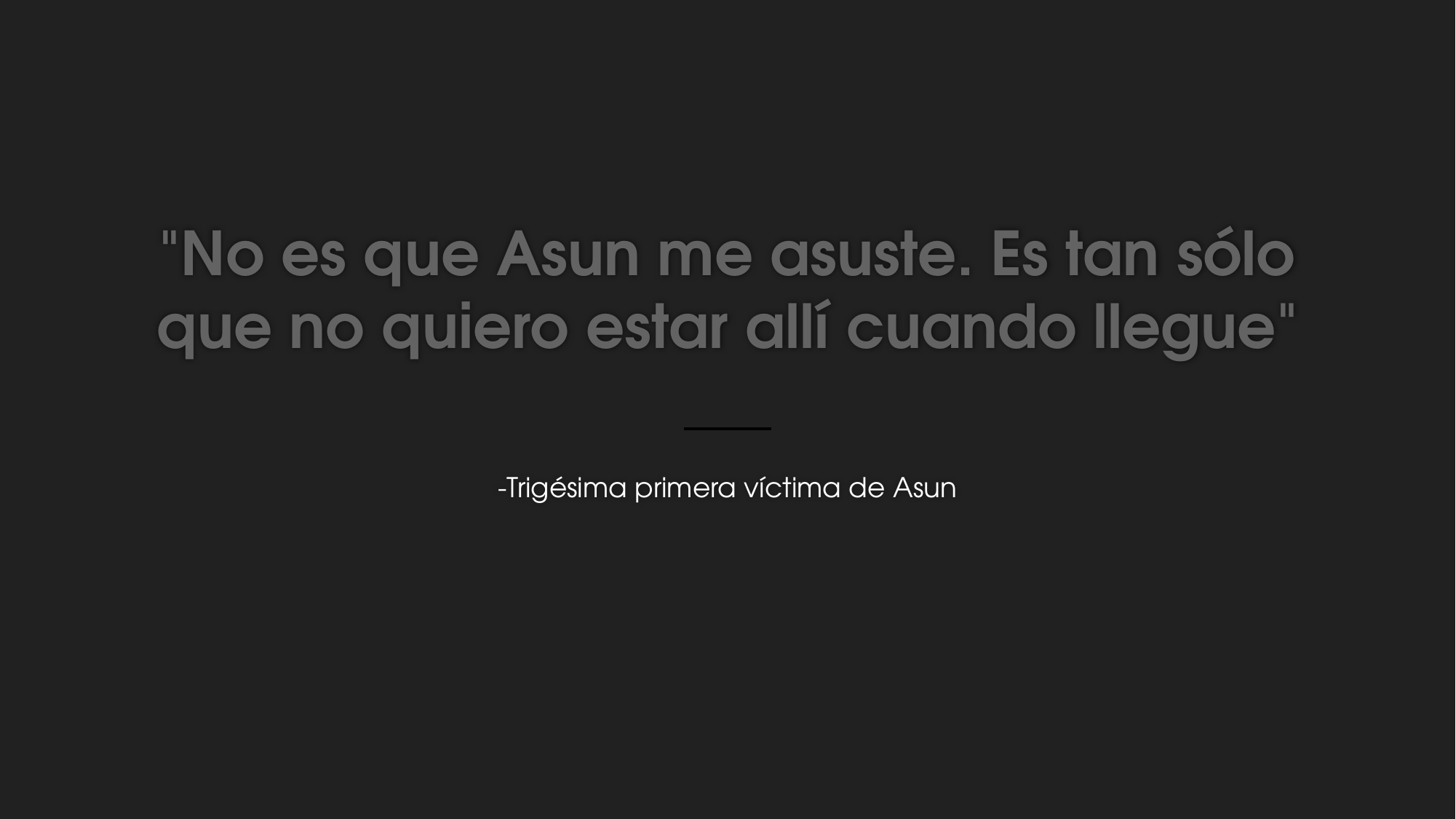

"No es que Asun me asuste. Es tan sólo que no quiero estar allí cuando llegue"
-Trigésima primera víctima de Asun